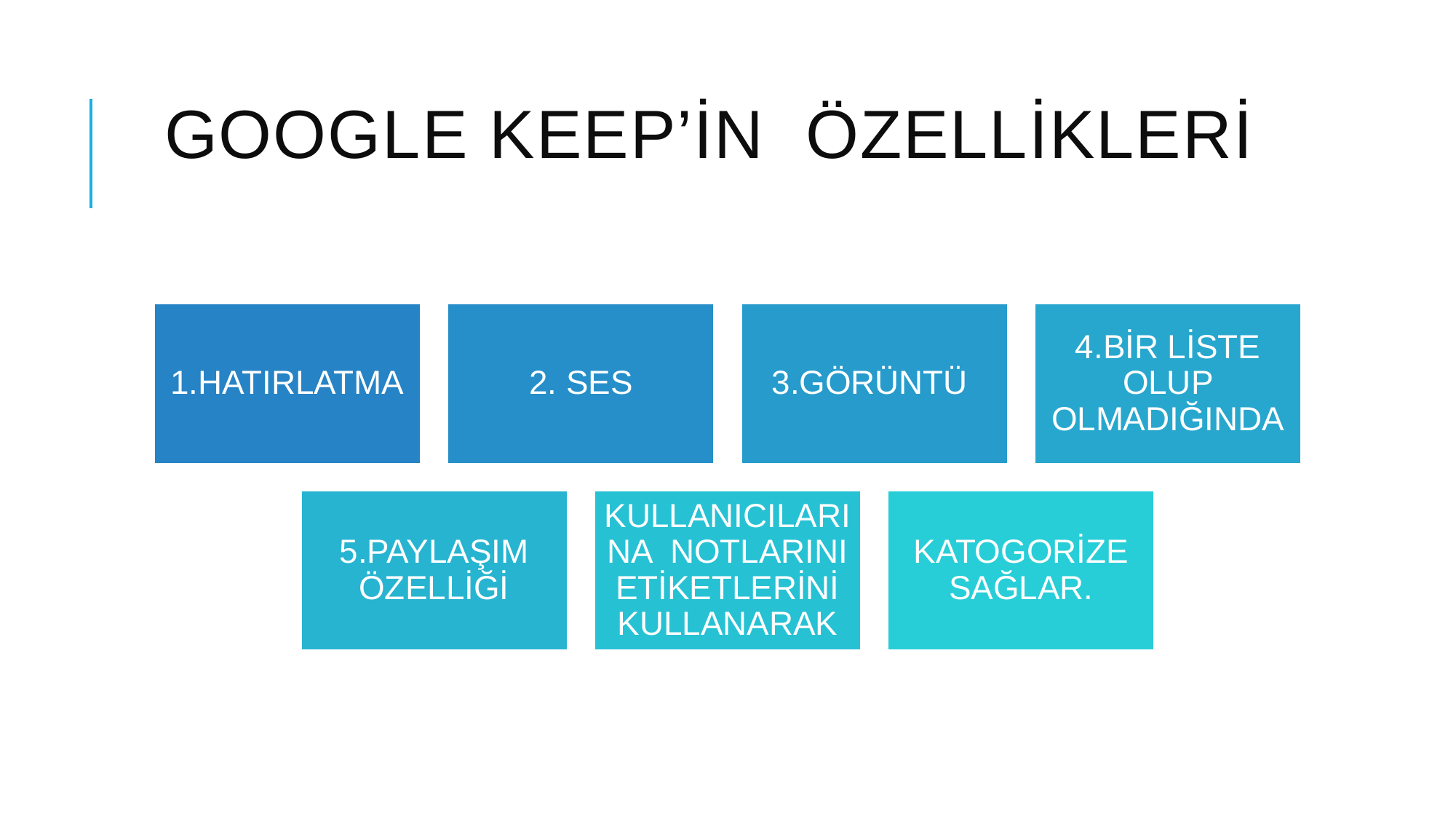

# GOOGLE KEEP’İn  ÖZELLİKLERİ
1.HATIRLATMA
2. SES
3.GÖRÜNTÜ
4.BİR LİSTE OLUP OLMADIĞINDA
5.PAYLAŞIM ÖZELLİĞİ
KULLANICILARINA  NOTLARINI ETİKETLERİNİ KULLANARAK
KATOGORİZE SAĞLAR.